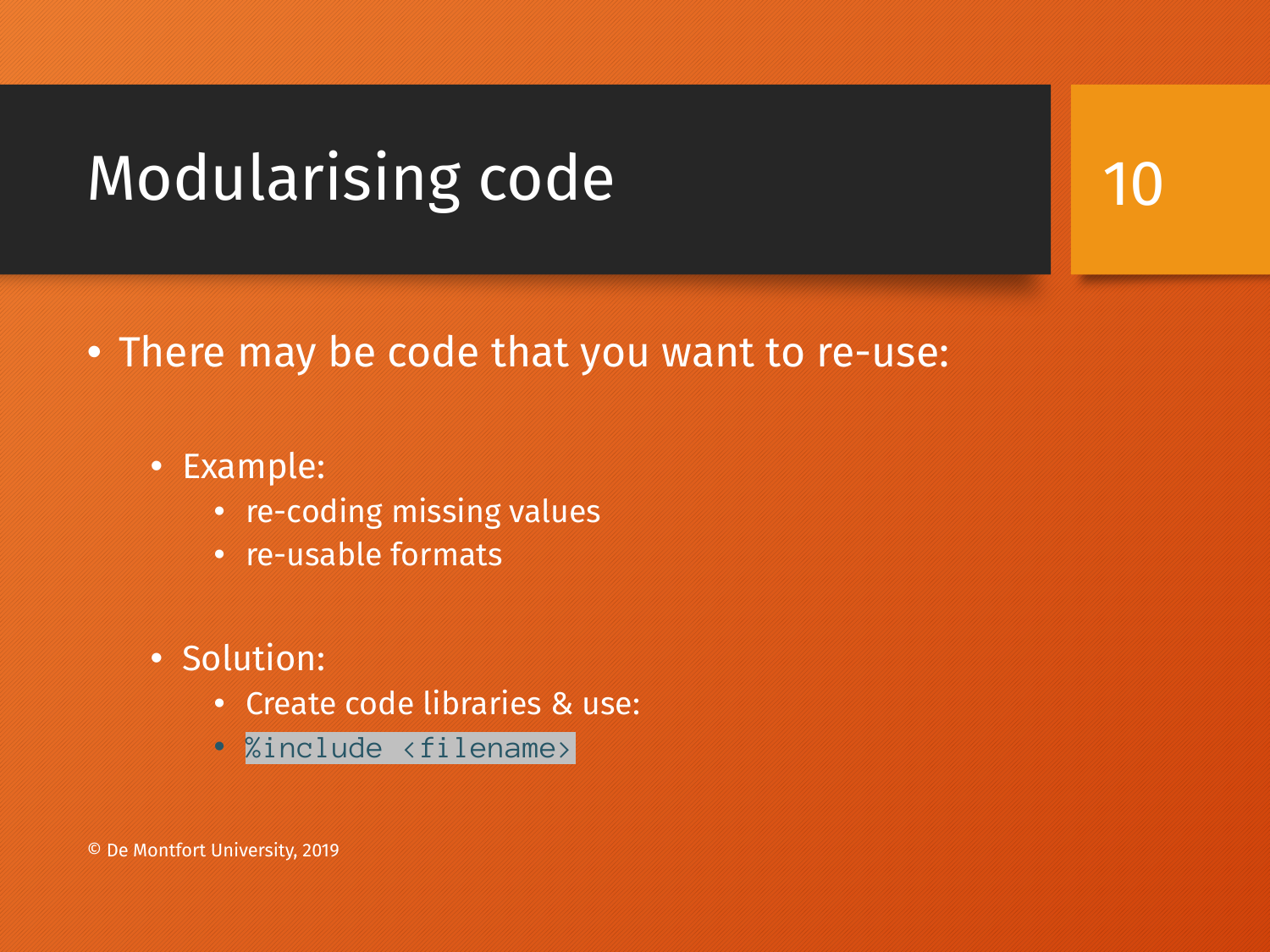

# Modularising code
10
There may be code that you want to re-use:

Example:
re-coding missing values
re-usable formats

Solution:
Create code libraries & use:
%include <filename>
© De Montfort University, 2019